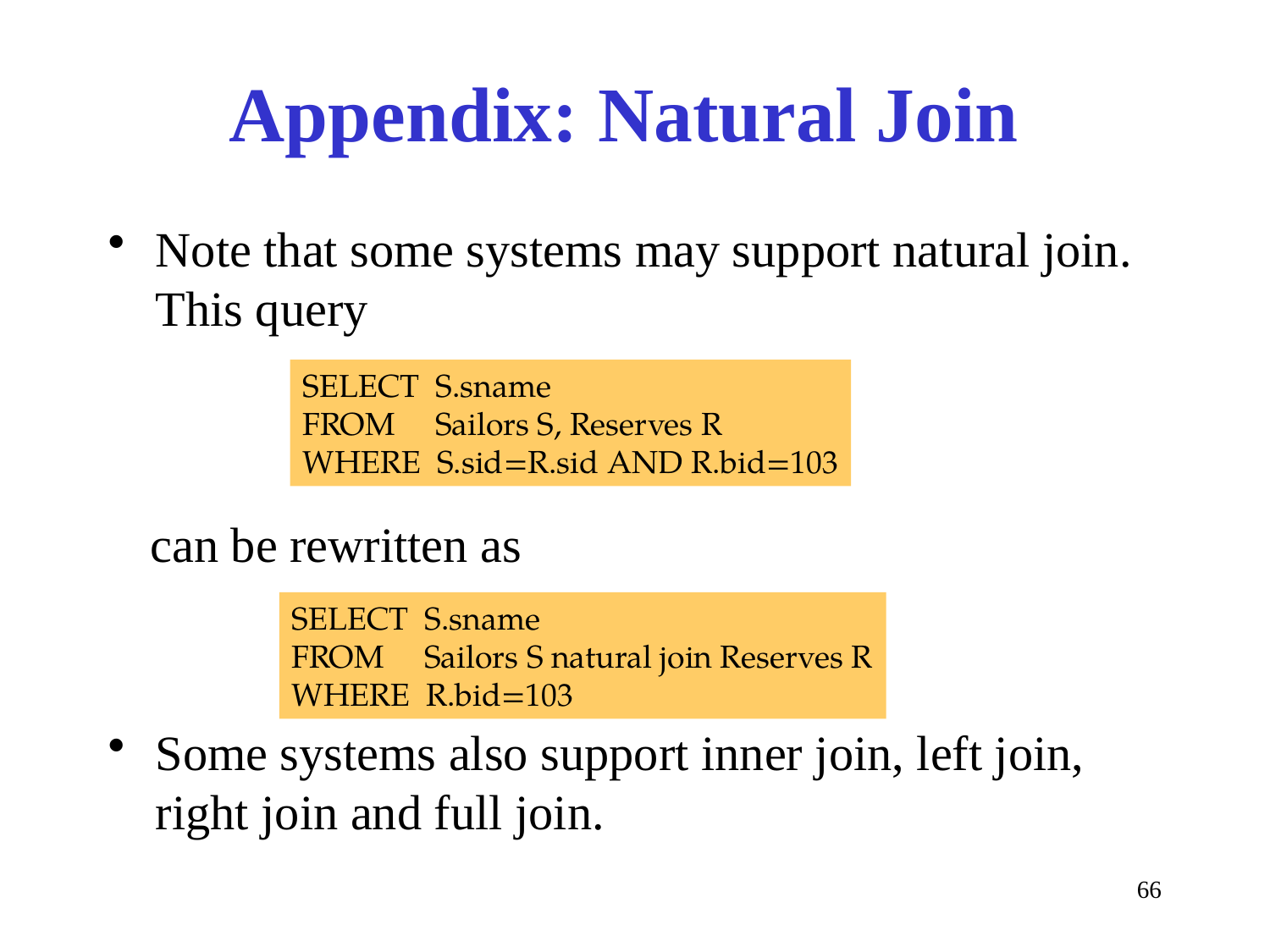

# Appendix: Natural Join
Note that some systems may support natural join.  This query

   can be rewritten as

Some systems also support inner join, left join, right join and full join.

SELECT  S.sname
FROM     Sailors S, Reserves R
WHERE  S.sid=R.sid AND R.bid=103
SELECT  S.sname
FROM     Sailors S natural join Reserves R
WHERE  R.bid=103
66